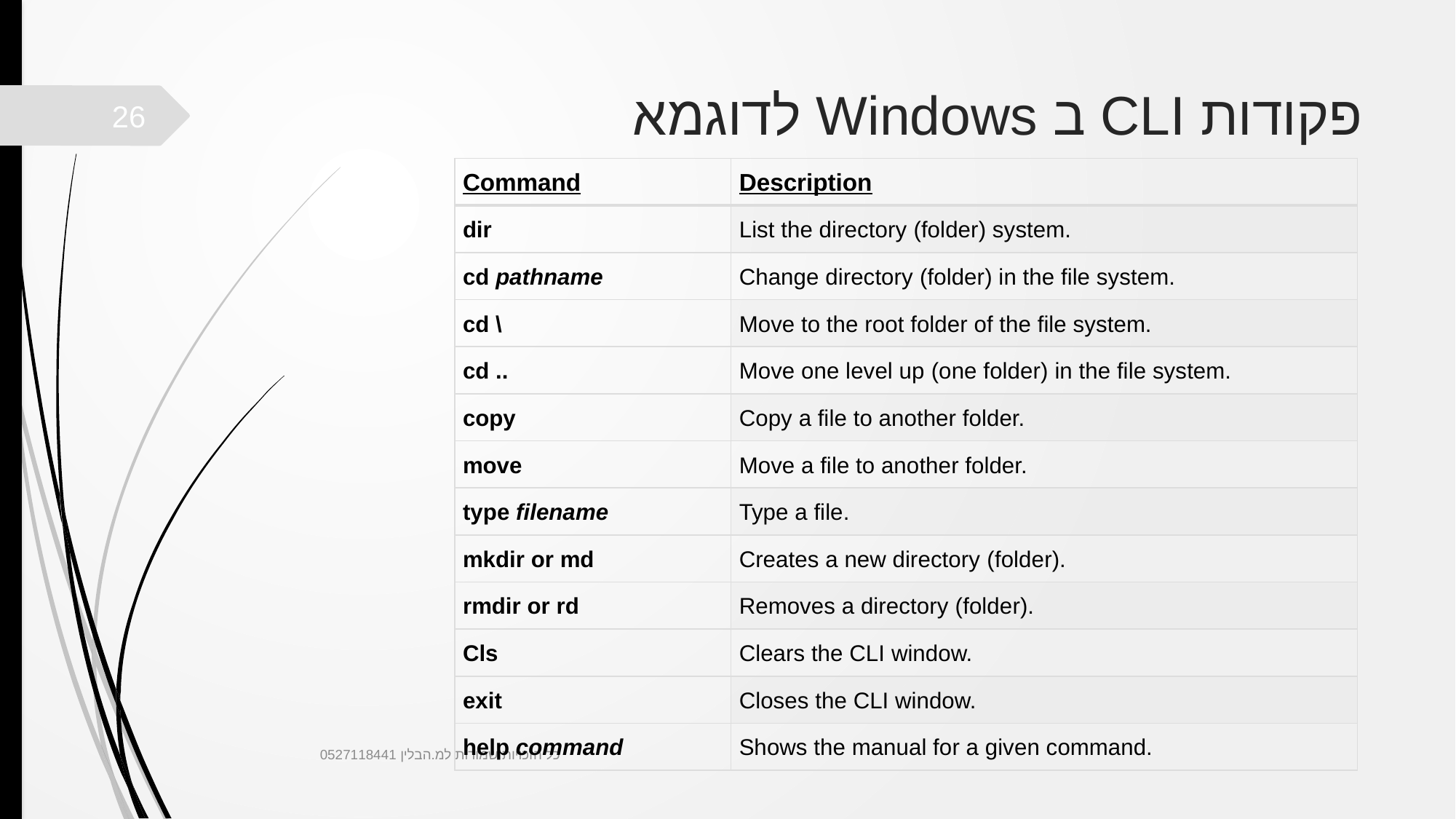

# פקודות CLI ב Windows לדוגמא
26
| Command | Description |
| --- | --- |
| dir | List the directory (folder) system. |
| cd pathname | Change directory (folder) in the file system. |
| cd \ | Move to the root folder of the file system. |
| cd .. | Move one level up (one folder) in the file system. |
| copy | Copy a file to another folder. |
| move | Move a file to another folder. |
| type filename | Type a file. |
| mkdir or md | Creates a new directory (folder). |
| rmdir or rd | Removes a directory (folder). |
| Cls | Clears the CLI window. |
| exit | Closes the CLI window. |
| help command | Shows the manual for a given command. |
כל הזכויות שמורות למ.הבלין 0527118441